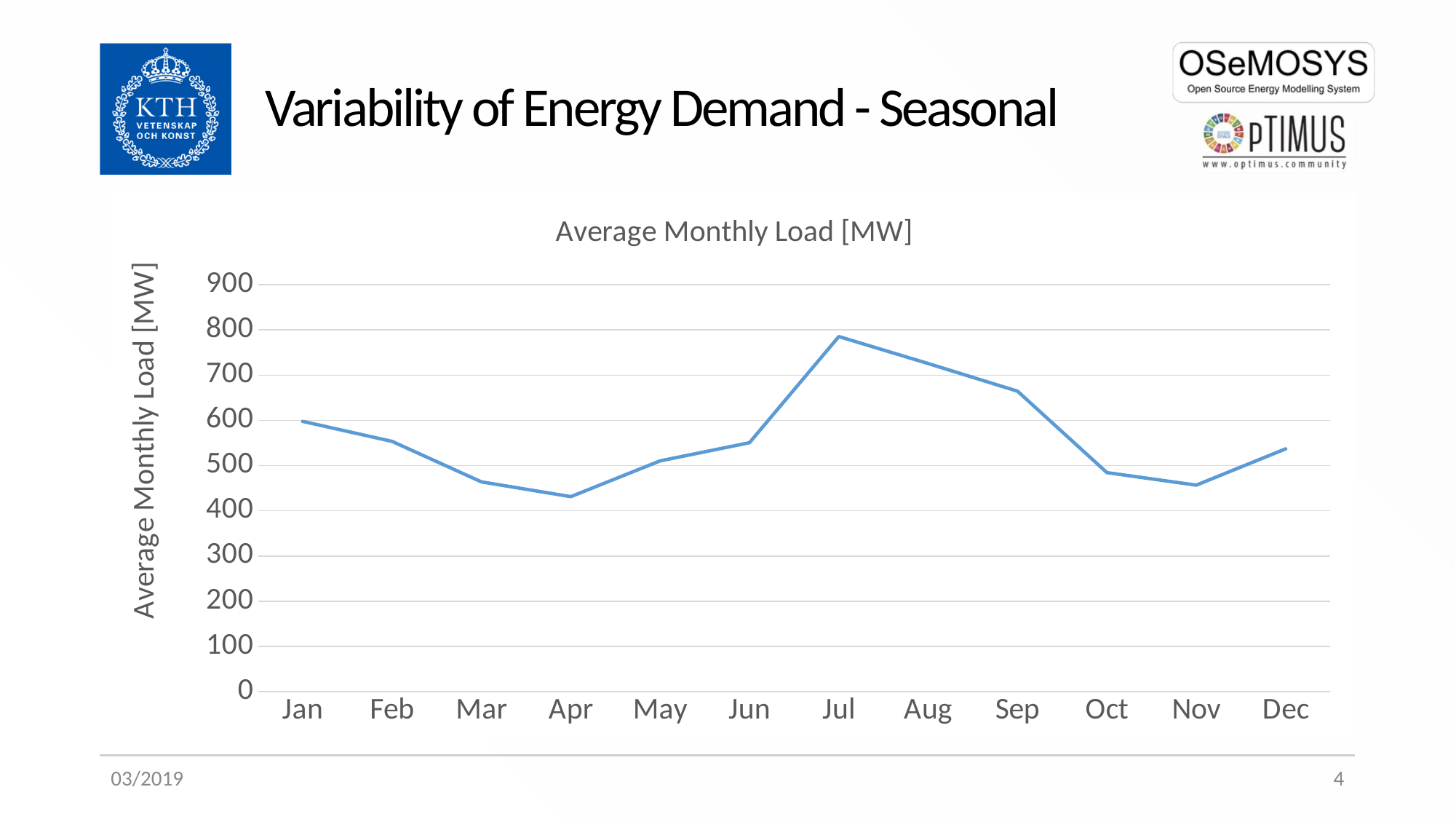

# Variability of Energy Demand - Seasonal

### Chart: Average Monthly Load [MW]

| Category | MW |
|---|---|
| Jan | 597.8861101458333 |
| Feb | 553.6830387916666 |
| Mar | 464.0855150729167 |
| Apr | 431.3617429583334 |
| May | 510.57537962500015 |
| Jun | 550.6979479270834 |
| Jul | 785.4890037500003 |
| Aug | 725.7461041562502 |
| Sep | 664.6783956770834 |
| Oct | 484.5062848437501 |
| Nov | 456.88337109375 |
| Dec | 537.1297939374999 |
03/2019
4